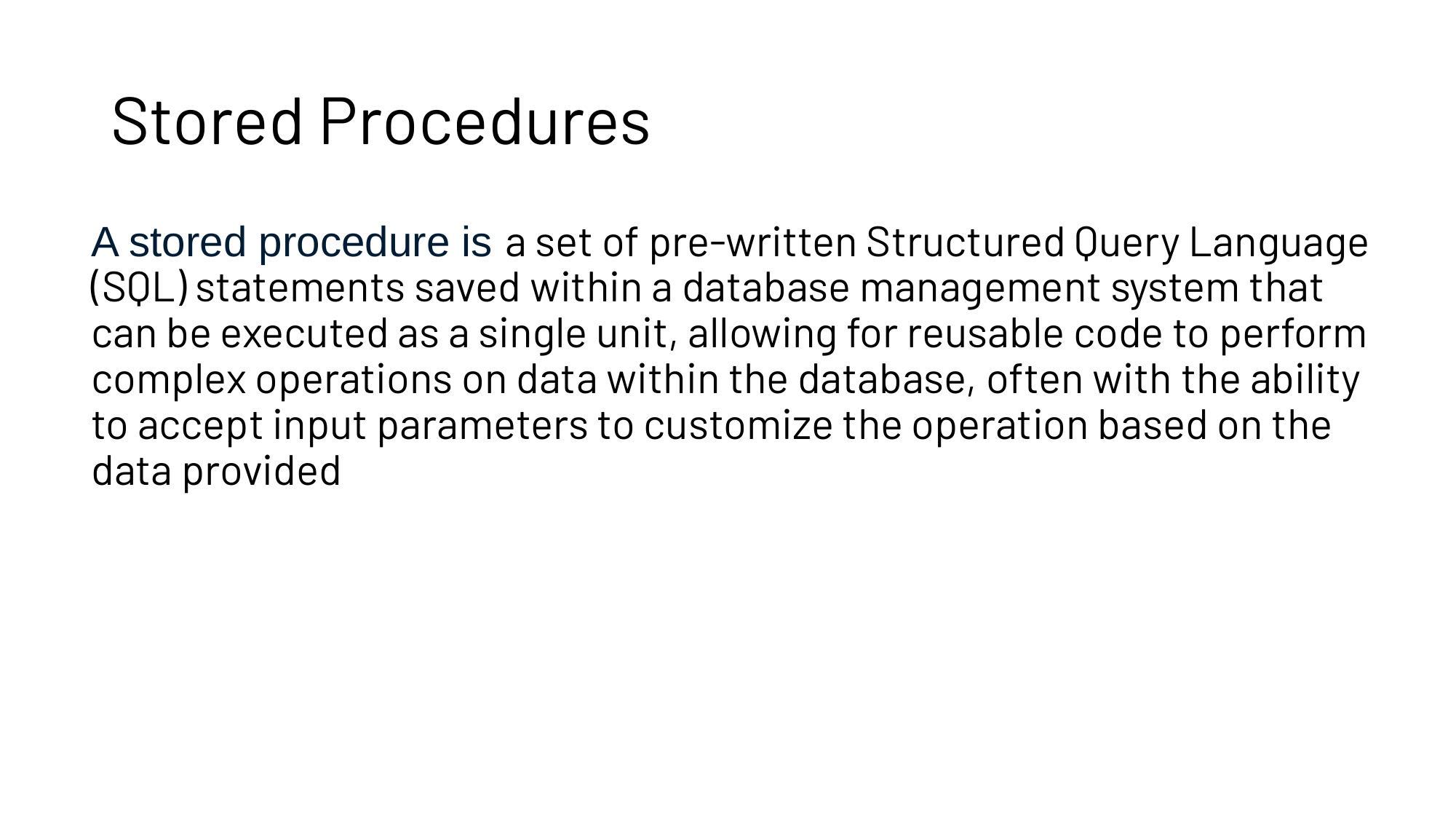

# Stored Procedures
A stored procedure is a set of pre-written Structured Query Language (SQL) statements saved within a database management system that can be executed as a single unit, allowing for reusable code to perform complex operations on data within the database, often with the ability to accept input parameters to customize the operation based on the data provided